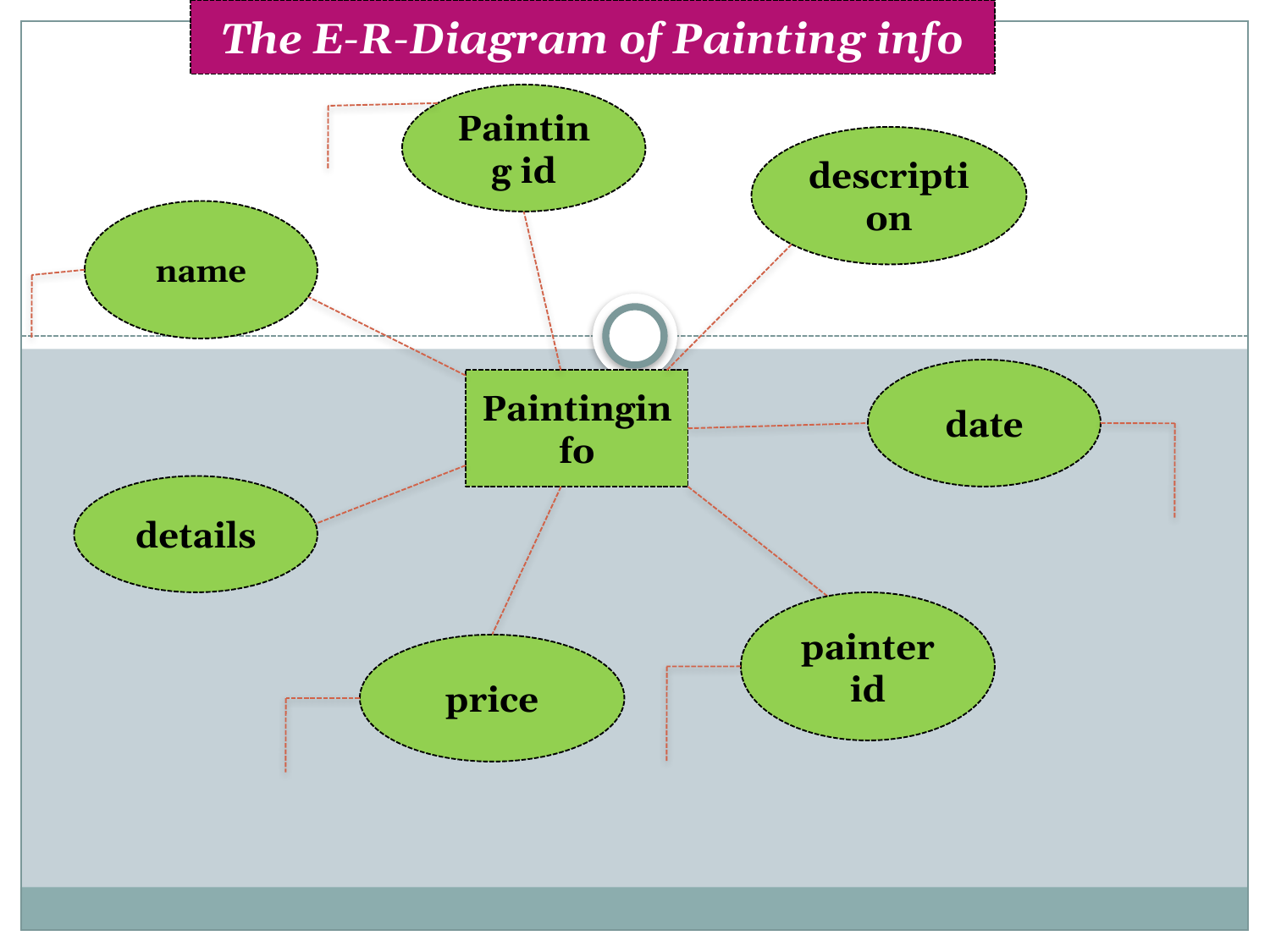

The E-R-Diagram of Painting info
Painting id
description
name
date
Paintinginfo
details
painter id
price